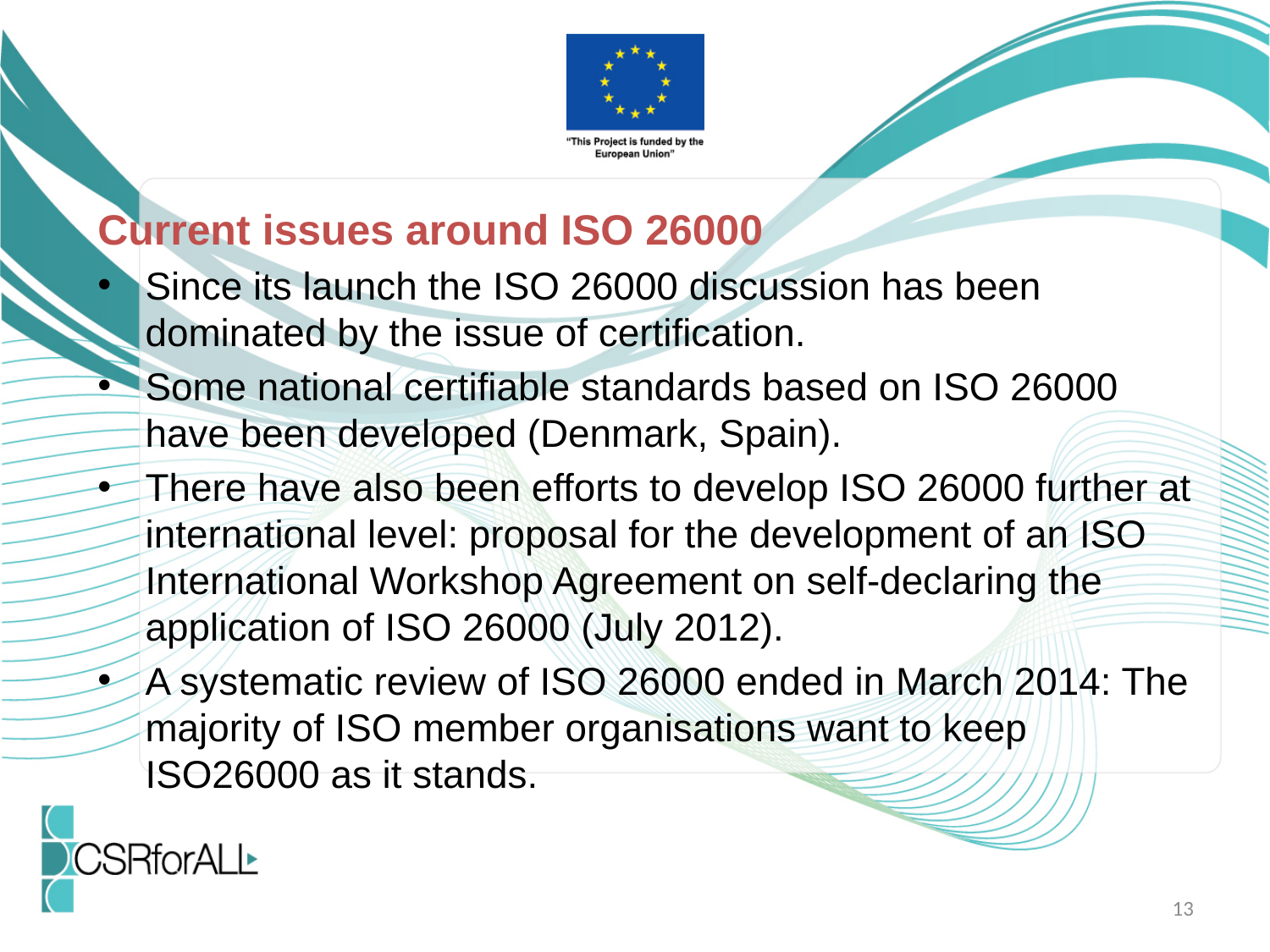

Current issues around ISO 26000
Since its launch the ISO 26000 discussion has been dominated by the issue of certification.
Some national certifiable standards based on ISO 26000 have been developed (Denmark, Spain).
There have also been efforts to develop ISO 26000 further at international level: proposal for the development of an ISO International Workshop Agreement on self‐declaring the application of ISO 26000 (July 2012).
A systematic review of ISO 26000 ended in March 2014: The majority of ISO member organisations want to keep ISO26000 as it stands.

13